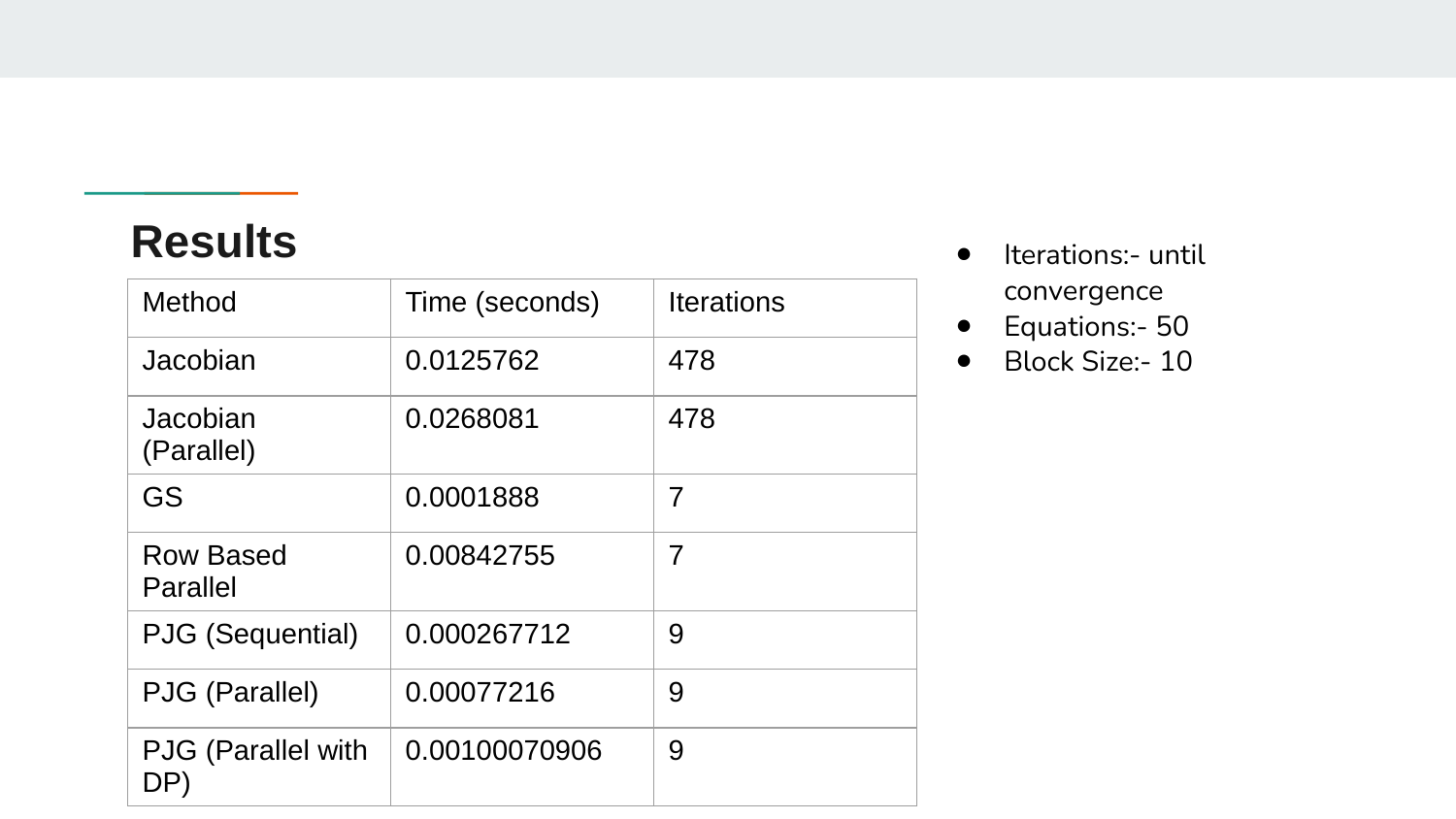

# Results
Iterations:- until convergence
Equations:- 50
Block Size:- 10
| Method | Time (seconds) | Iterations |
| --- | --- | --- |
| Jacobian | 0.0125762 | 478 |
| Jacobian (Parallel) | 0.0268081 | 478 |
| GS | 0.0001888 | 7 |
| Row Based Parallel | 0.00842755 | 7 |
| PJG (Sequential) | 0.000267712 | 9 |
| PJG (Parallel) | 0.00077216 | 9 |
| PJG (Parallel with DP) | 0.00100070906 | 9 |